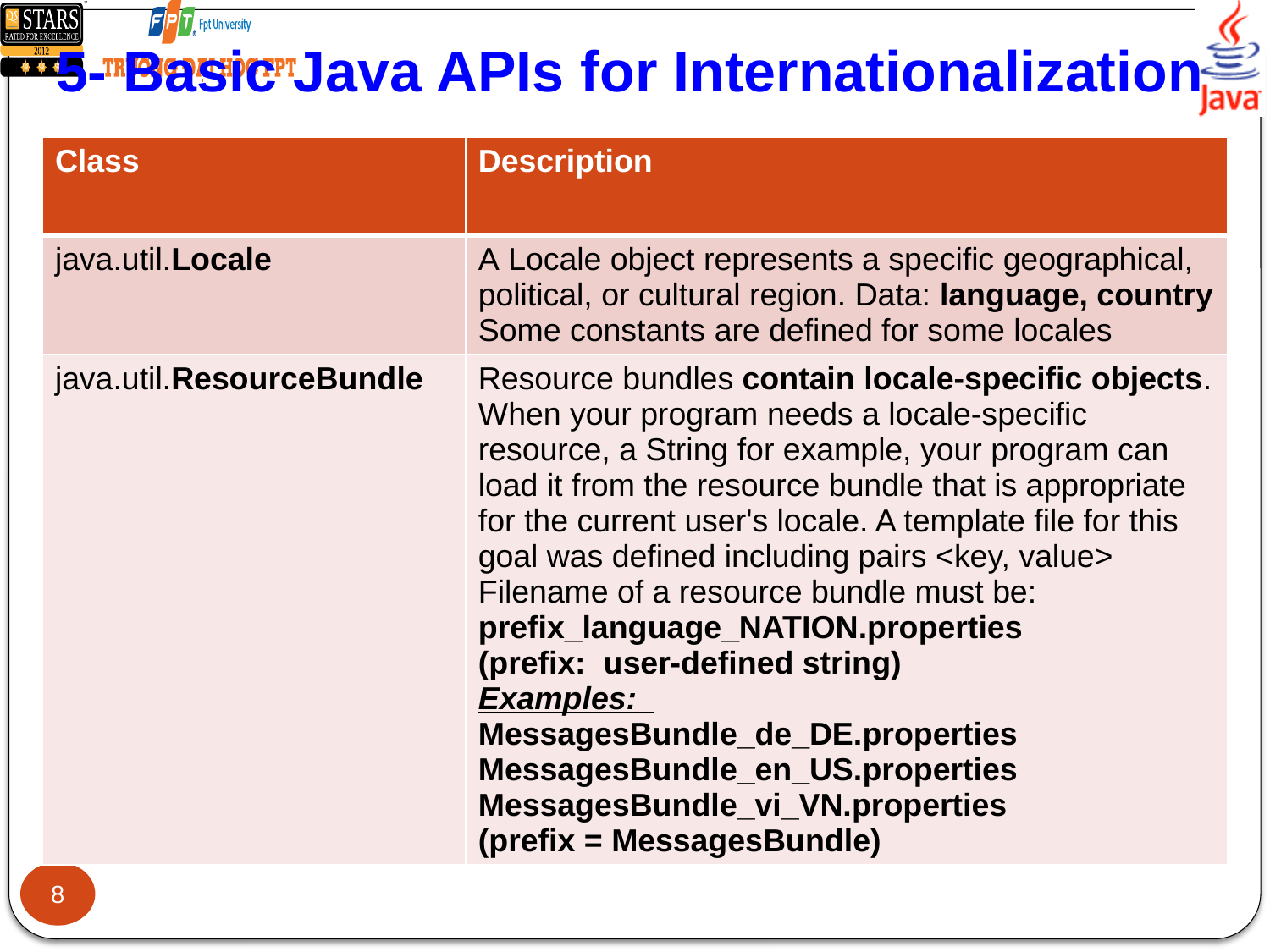

# 5- Basic Java APIs for Internationalization
| Class | Description |
| --- | --- |
| java.util.Locale | A Locale object represents a specific geographical, political, or cultural region. Data: language, country Some constants are defined for some locales |
| java.util.ResourceBundle | Resource bundles contain locale-specific objects. When your program needs a locale-specific resource, a String for example, your program can load it from the resource bundle that is appropriate for the current user's locale. A template file for this goal was defined including pairs <key, value> Filename of a resource bundle must be: prefix\_language\_NATION.properties (prefix: user-defined string) Examples: MessagesBundle\_de\_DE.properties MessagesBundle\_en\_US.properties MessagesBundle\_vi\_VN.properties (prefix = MessagesBundle) |
8